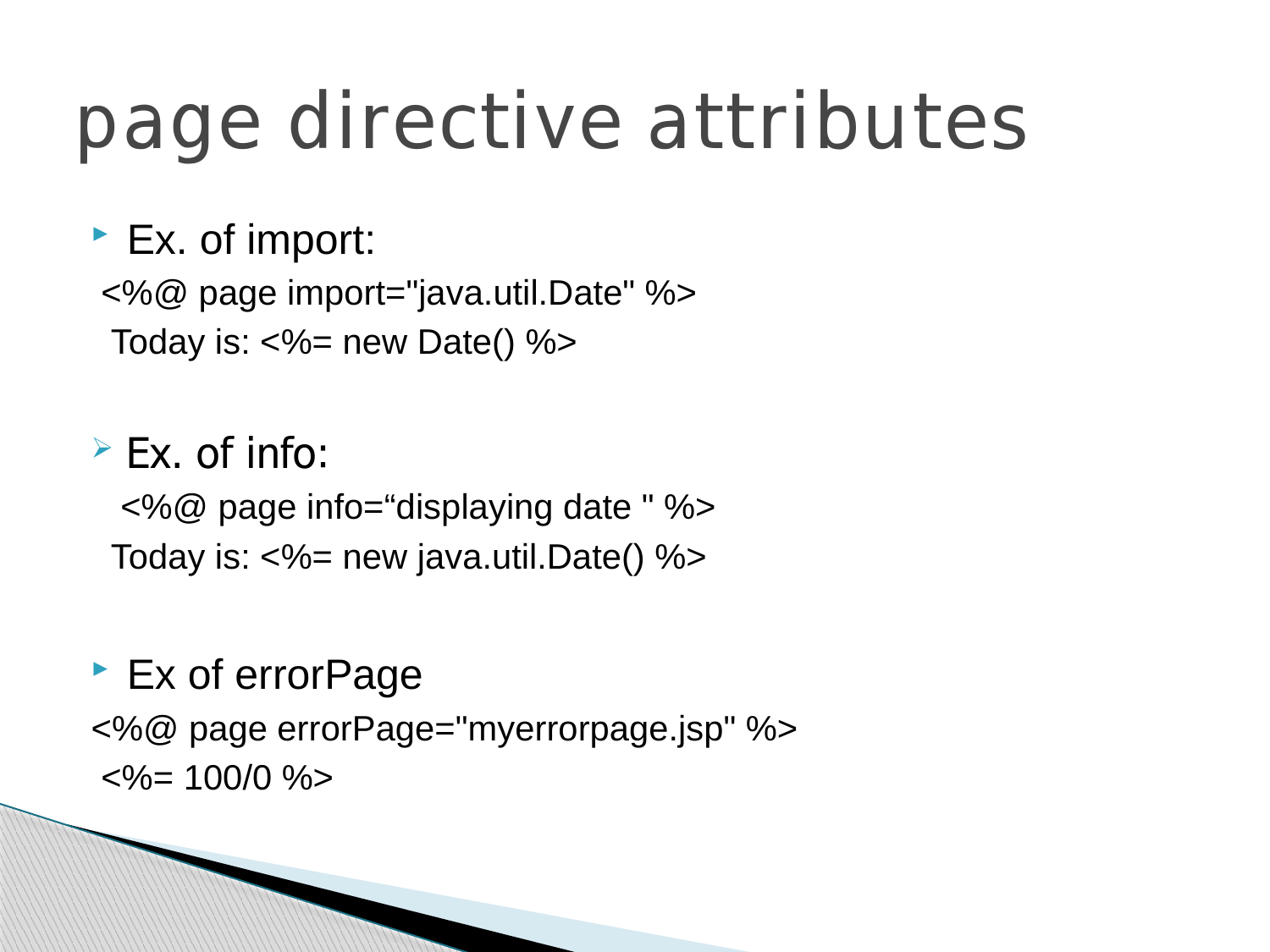

# page directive attributes
Ex. of import:
 <%@ page import="java.util.Date" %>
  Today is: <%= new Date() %>

Ex. of info:
   <%@ page info=“displaying date " %>
  Today is: <%= new java.util.Date() %>

Ex of errorPage
<%@ page errorPage="myerrorpage.jsp" %>
 <%= 100/0 %>